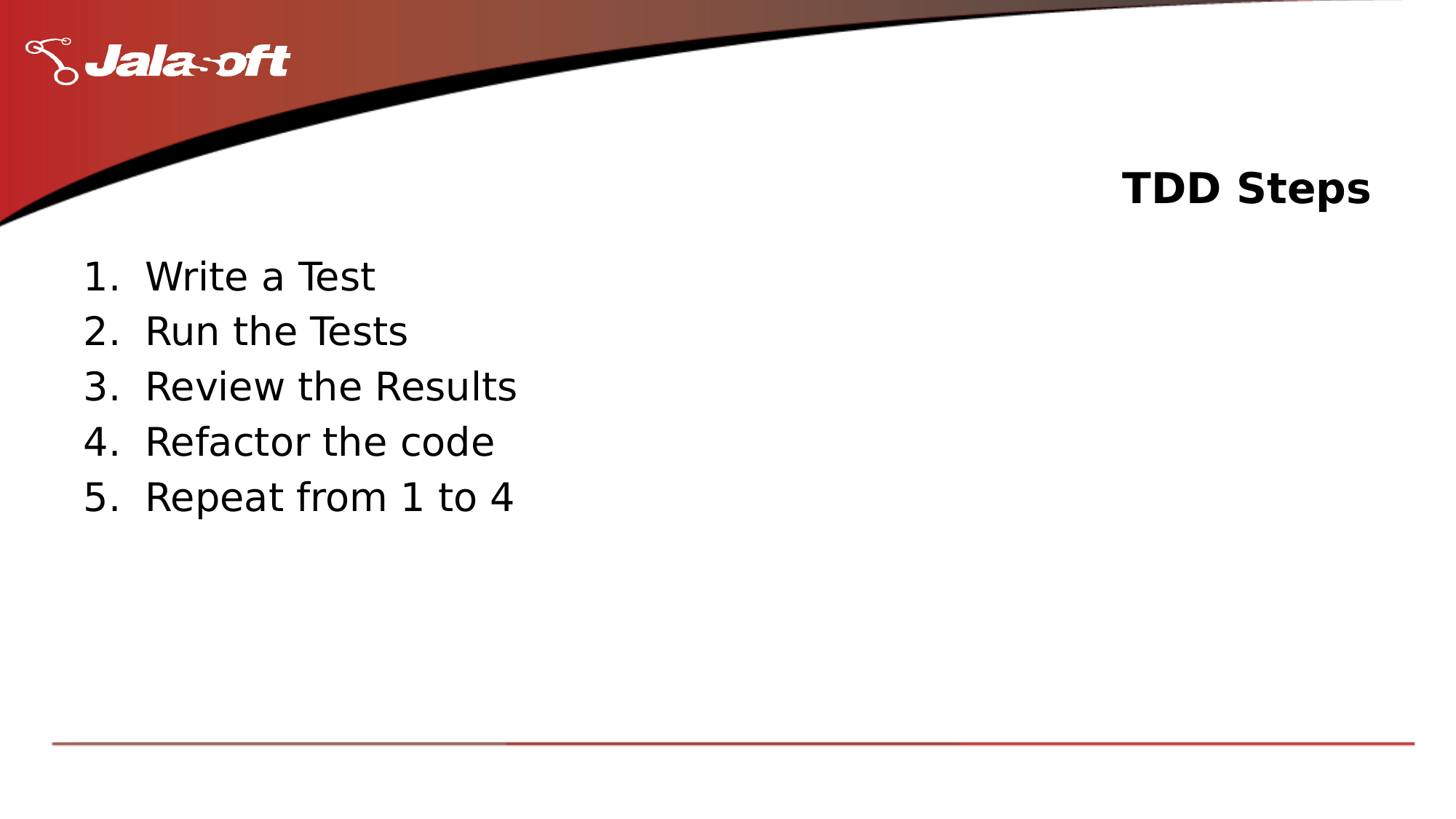

# TDD Steps
Write a Test
Run the Tests
Review the Results
Refactor the code
Repeat from 1 to 4